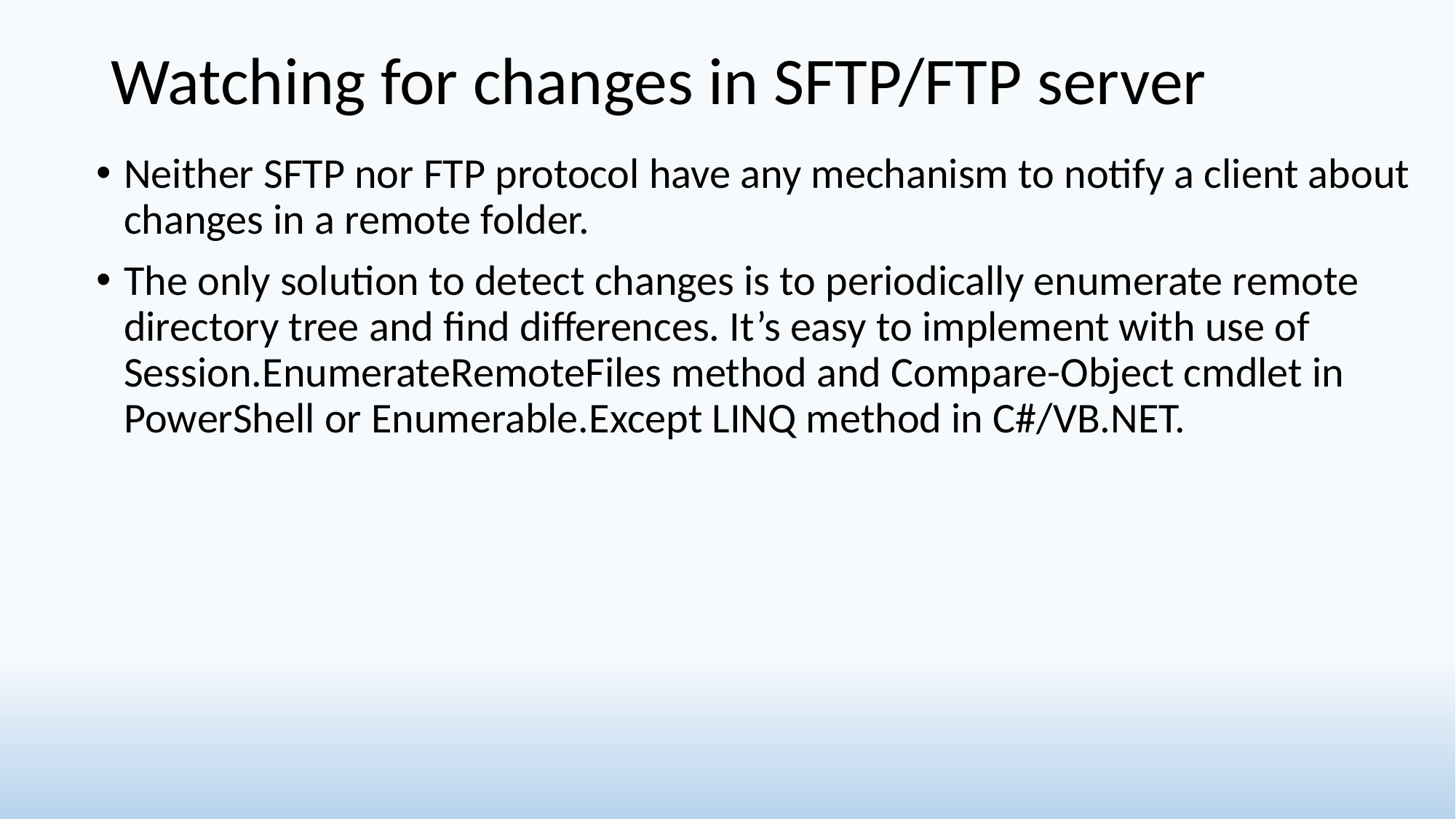

# Watching for changes in SFTP/FTP server
Neither SFTP nor FTP protocol have any mechanism to notify a client about changes in a remote folder.
The only solution to detect changes is to periodically enumerate remote directory tree and find differences. It’s easy to implement with use of Session.EnumerateRemoteFiles method and Compare-Object cmdlet in PowerShell or Enumerable.Except LINQ method in C#/VB.NET.